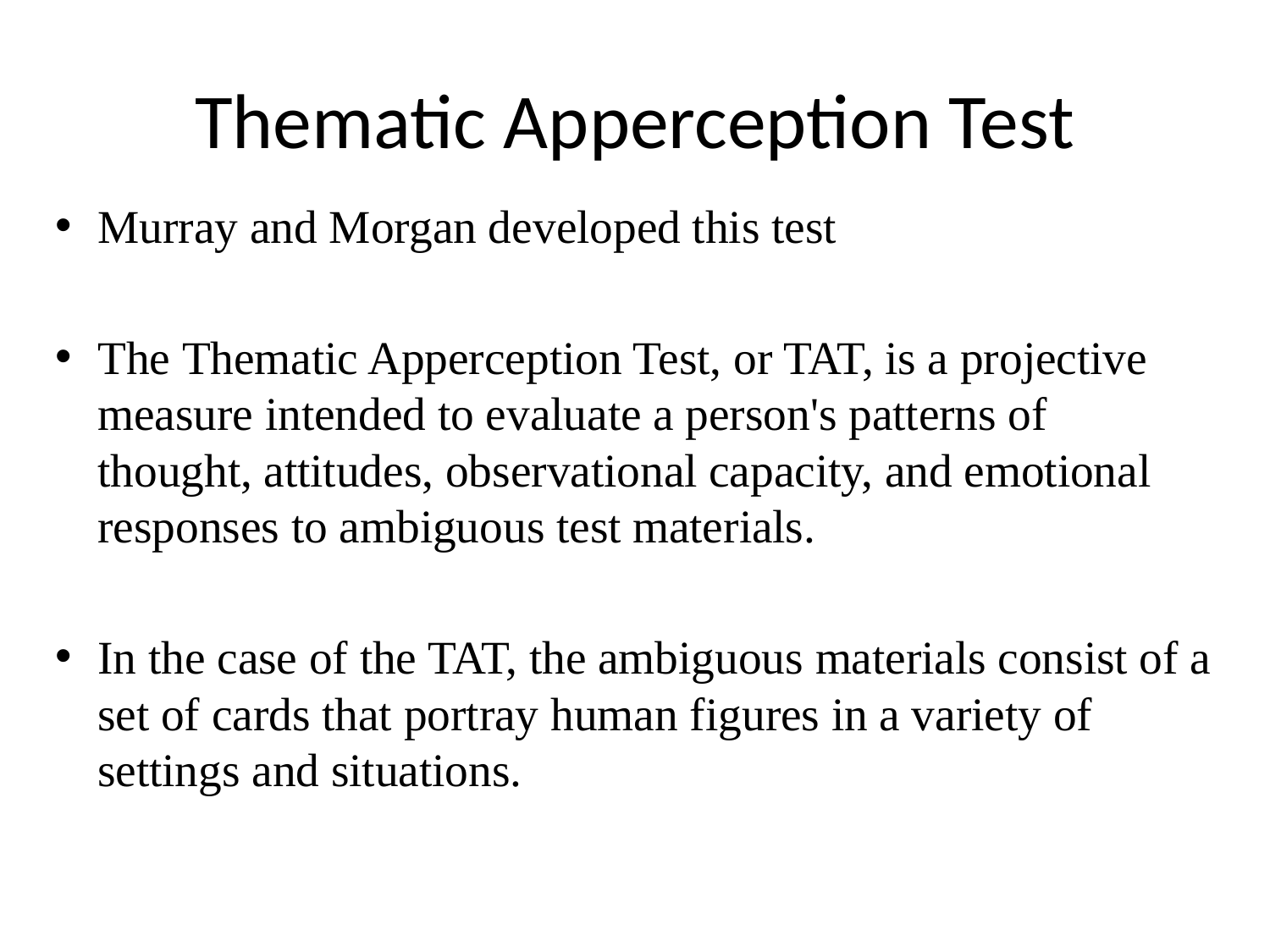

# Thematic Apperception Test
Murray and Morgan developed this test

The Thematic Apperception Test, or TAT, is a projective measure intended to evaluate a person's patterns of thought, attitudes, observational capacity, and emotional responses to ambiguous test materials.

In the case of the TAT, the ambiguous materials consist of a set of cards that portray human figures in a variety of settings and situations.